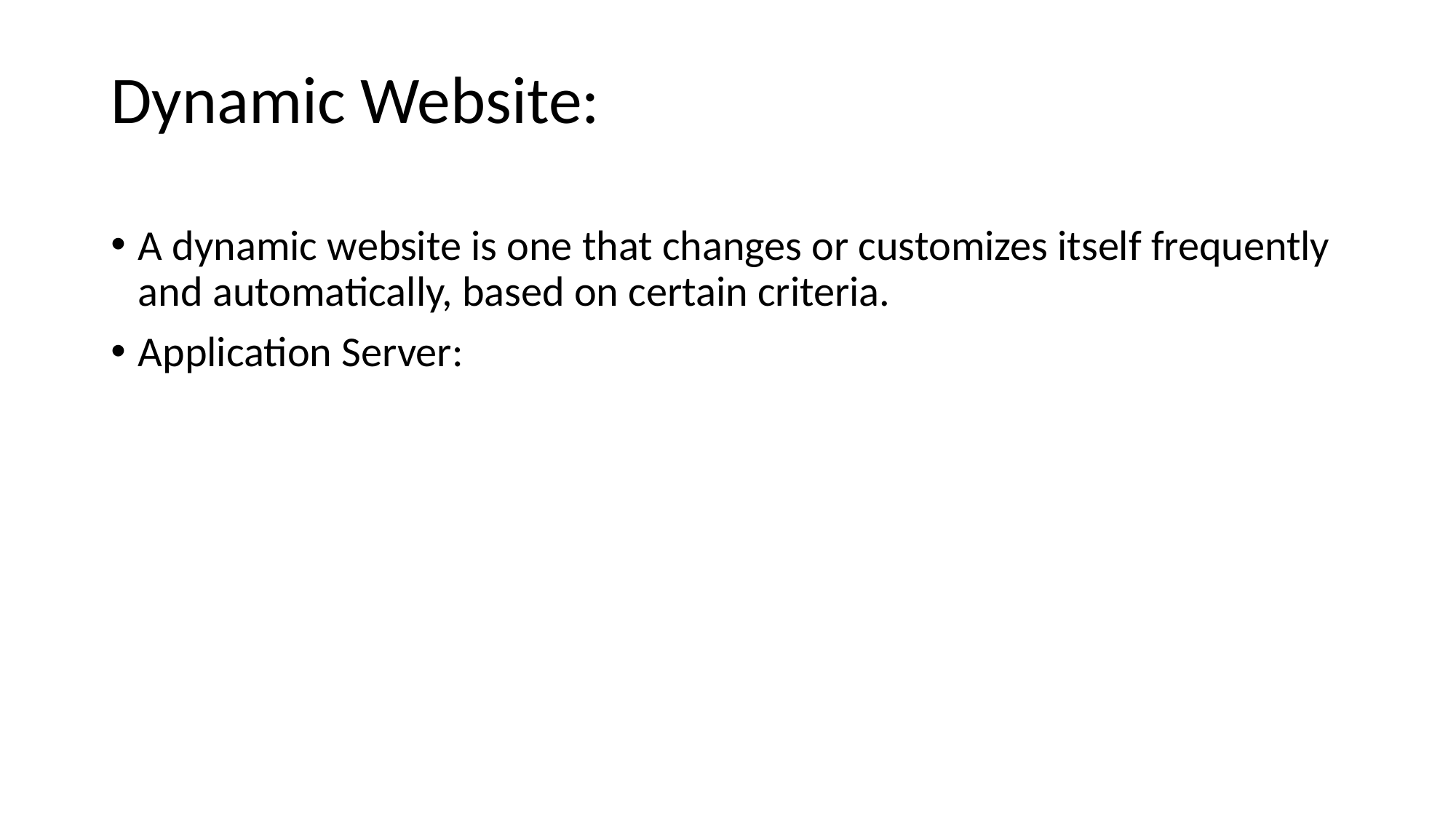

# Dynamic Website:
A dynamic website is one that changes or customizes itself frequently and automatically, based on certain criteria.
Application Server: